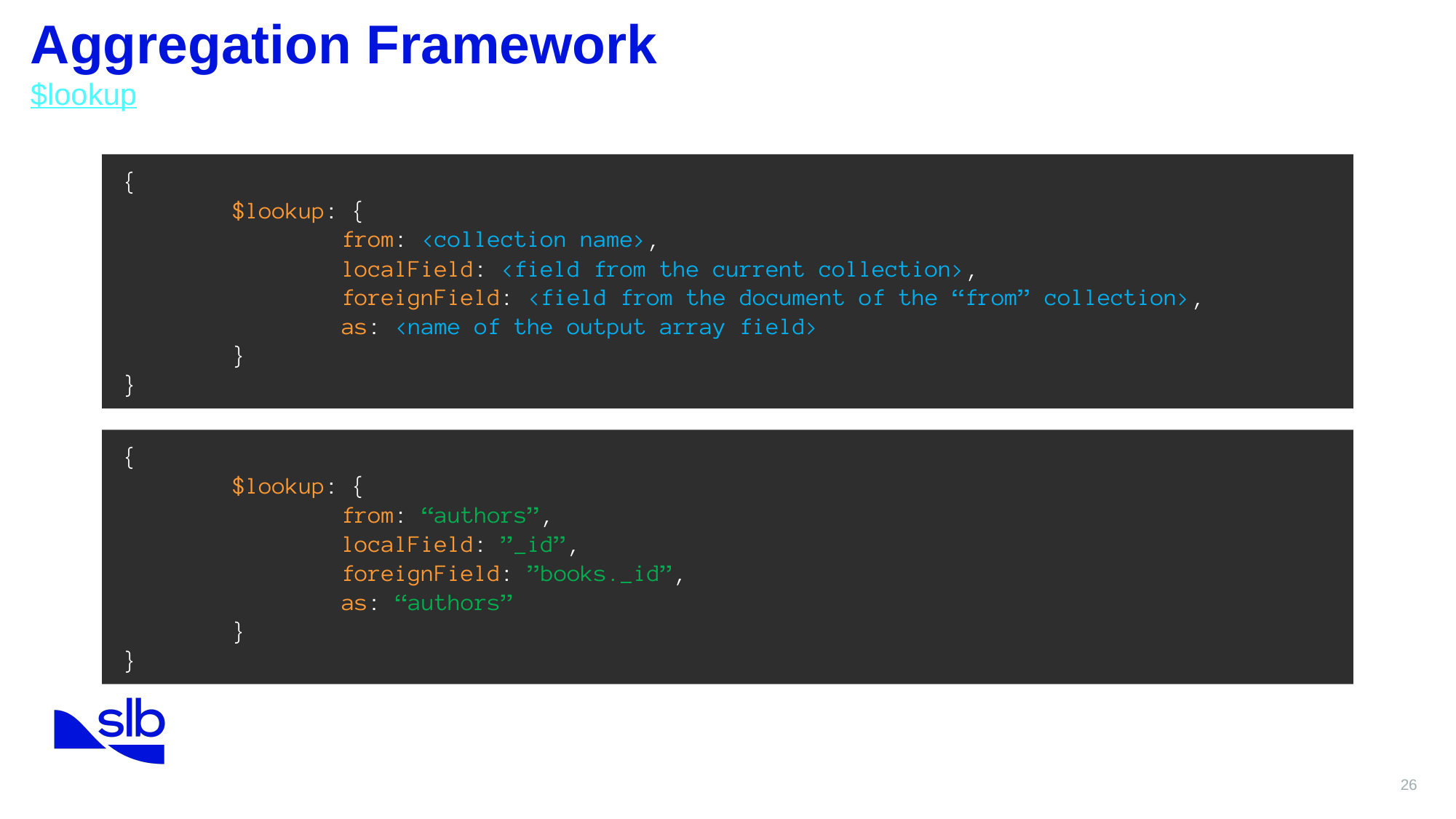

Aggregation Framework
$lookup
{
	$lookup: {
		from: <collection name>,
		localField: <field from the current collection>,
		foreignField: <field from the document of the “from” collection>,
		as: <name of the output array field>
	}
}

{
	$lookup: {
		from: “authors”,
		localField: ”_id”,
		foreignField: ”books._id”,
		as: “authors”
	}
}
26